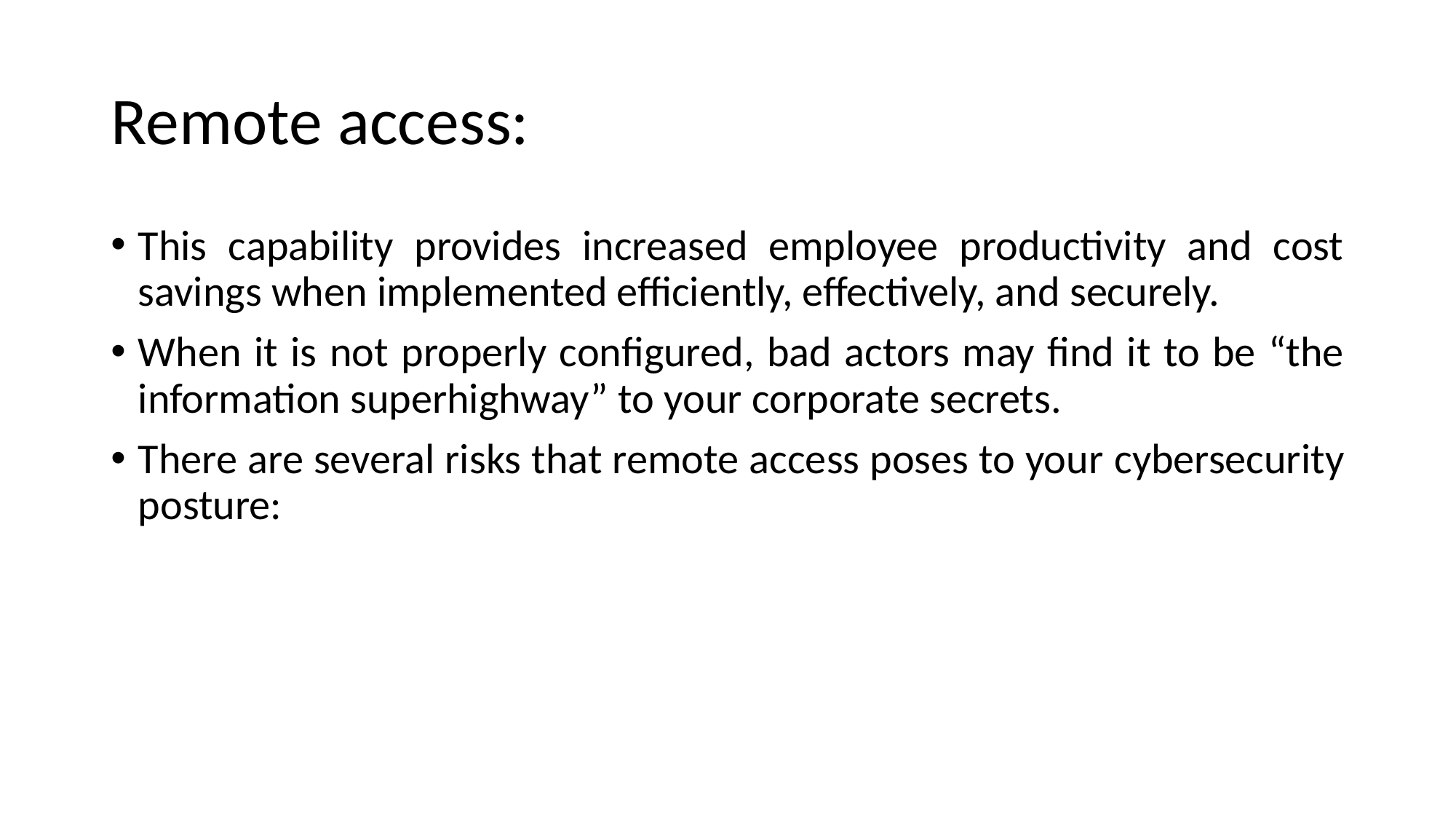

# Remote access:
This capability provides increased employee productivity and cost savings when implemented efficiently, effectively, and securely.
When it is not properly configured, bad actors may find it to be “the information superhighway” to your corporate secrets.
There are several risks that remote access poses to your cybersecurity posture: